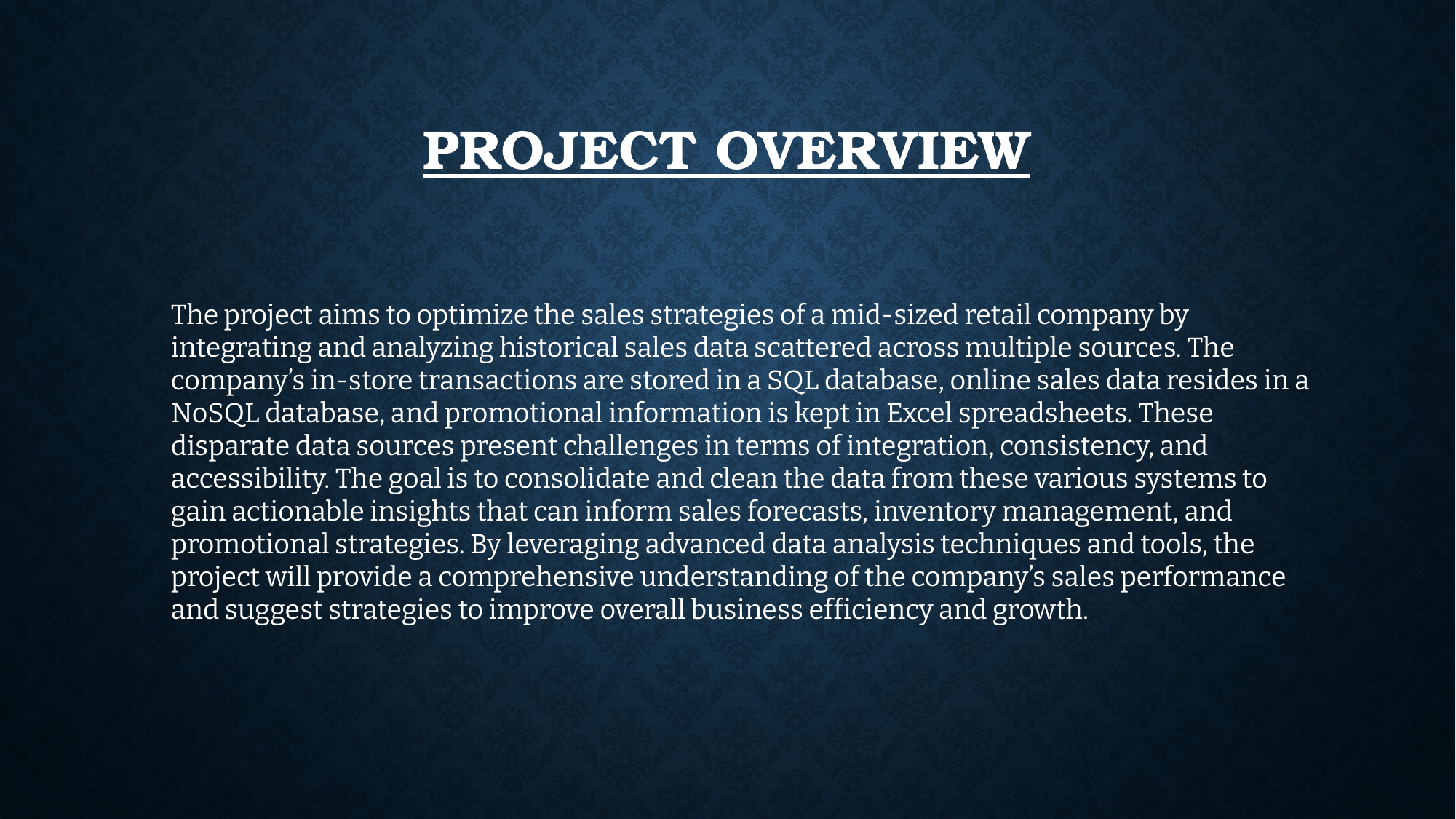

# PROJECT Overview
The project aims to optimize the sales strategies of a mid-sized retail company by integrating and analyzing historical sales data scattered across multiple sources. The company’s in-store transactions are stored in a SQL database, online sales data resides in a NoSQL database, and promotional information is kept in Excel spreadsheets. These disparate data sources present challenges in terms of integration, consistency, and accessibility. The goal is to consolidate and clean the data from these various systems to gain actionable insights that can inform sales forecasts, inventory management, and promotional strategies. By leveraging advanced data analysis techniques and tools, the project will provide a comprehensive understanding of the company’s sales performance and suggest strategies to improve overall business efficiency and growth.